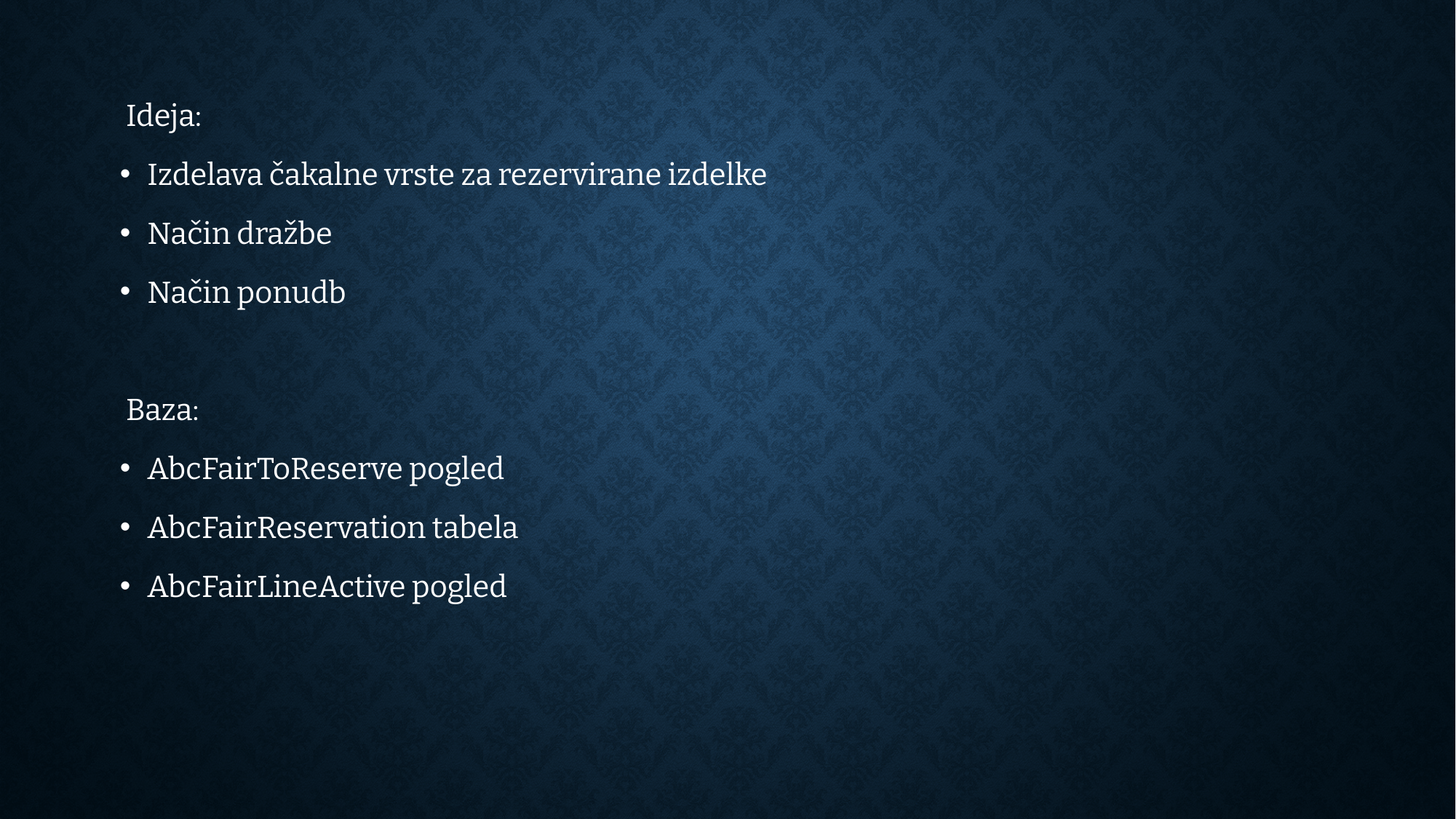

Ideja:
Izdelava čakalne vrste za rezervirane izdelke
Način dražbe
Način ponudb

 Baza:
AbcFairToReserve pogled
AbcFairReservation tabela
AbcFairLineActive pogled